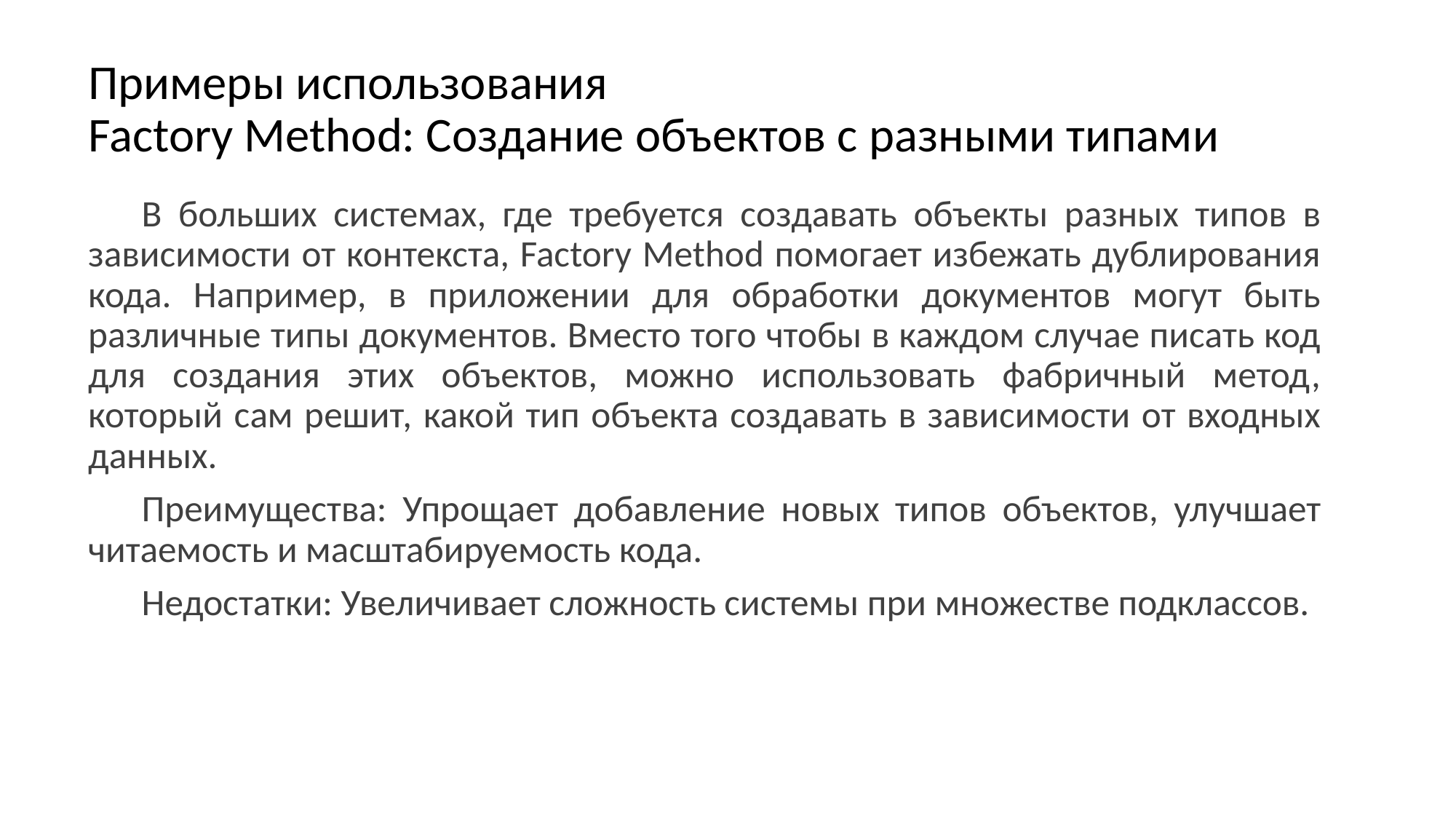

# Примеры использования Factory Method: Создание объектов с разными типами
В больших системах, где требуется создавать объекты разных типов в зависимости от контекста, Factory Method помогает избежать дублирования кода. Например, в приложении для обработки документов могут быть различные типы документов. Вместо того чтобы в каждом случае писать код для создания этих объектов, можно использовать фабричный метод, который сам решит, какой тип объекта создавать в зависимости от входных данных.
Преимущества: Упрощает добавление новых типов объектов, улучшает читаемость и масштабируемость кода.
Недостатки: Увеличивает сложность системы при множестве подклассов.